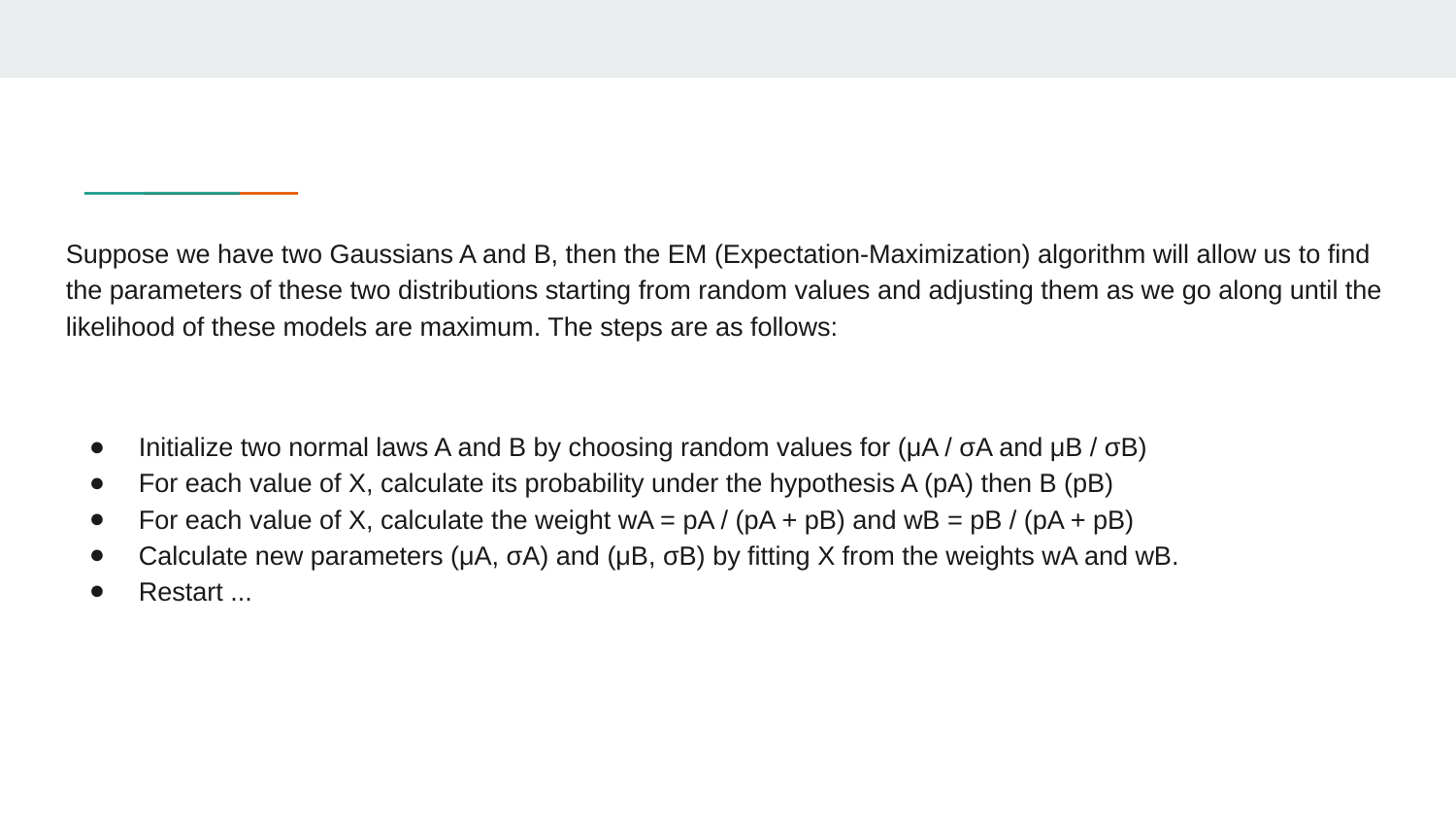

Suppose we have two Gaussians A and B, then the EM (Expectation-Maximization) algorithm will allow us to find the parameters of these two distributions starting from random values and adjusting them as we go along until the likelihood of these models are maximum. The steps are as follows:

Initialize two normal laws A and B by choosing random values for (μA / σA and μB / σB)
For each value of X, calculate its probability under the hypothesis A (pA) then B (pB)
For each value of X, calculate the weight wA = pA / (pA + pB) and wB = pB / (pA + pB)
Calculate new parameters (μA, σA) and (μB, σB) by fitting X from the weights wA and wB.
Restart ...